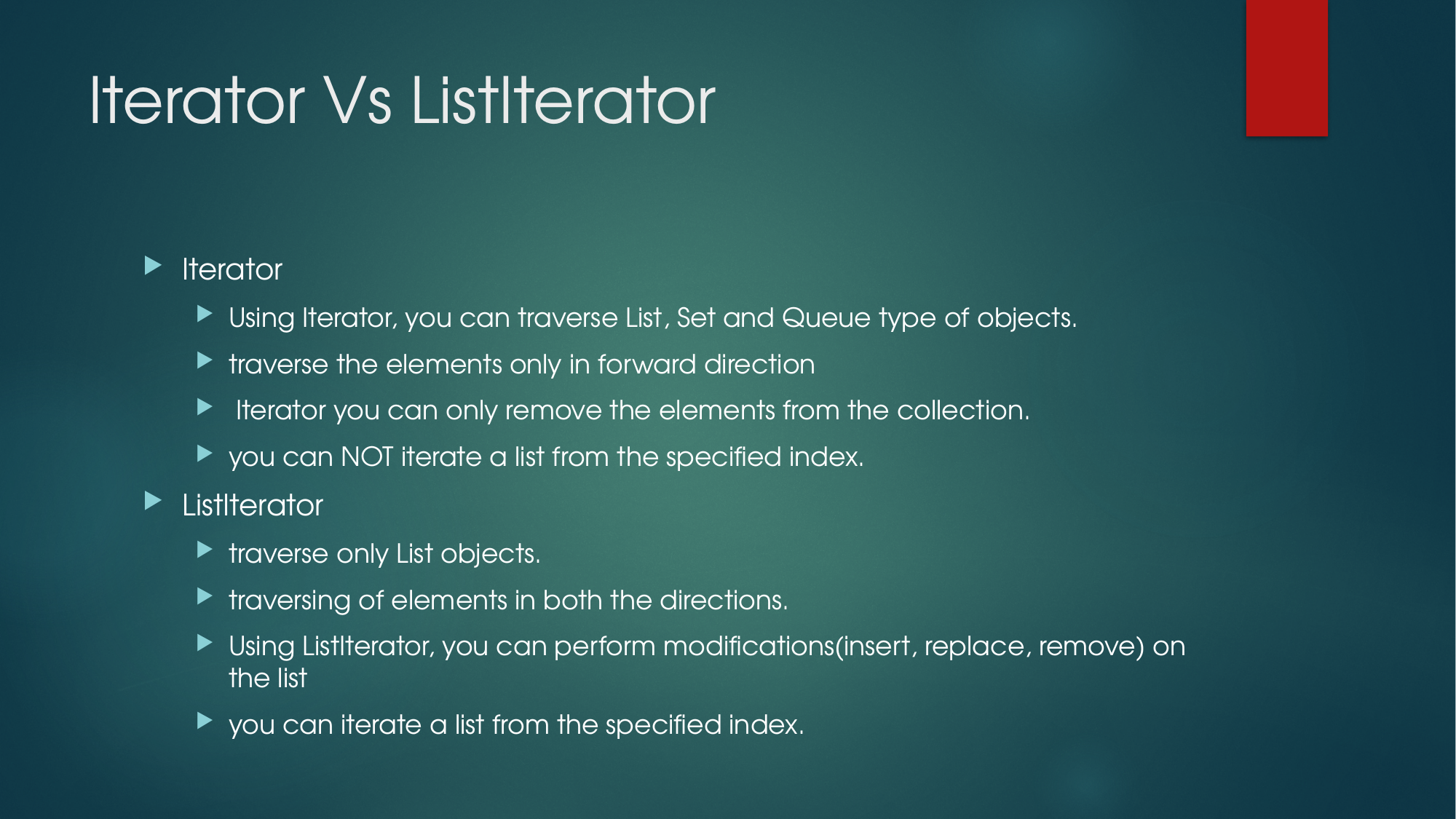

# Iterator Vs ListIterator
Iterator
Using Iterator, you can traverse List, Set and Queue type of objects.
traverse the elements only in forward direction
 Iterator you can only remove the elements from the collection.
you can NOT iterate a list from the specified index.
ListIterator
traverse only List objects.
traversing of elements in both the directions.
Using ListIterator, you can perform modifications(insert, replace, remove) on the list
you can iterate a list from the specified index.